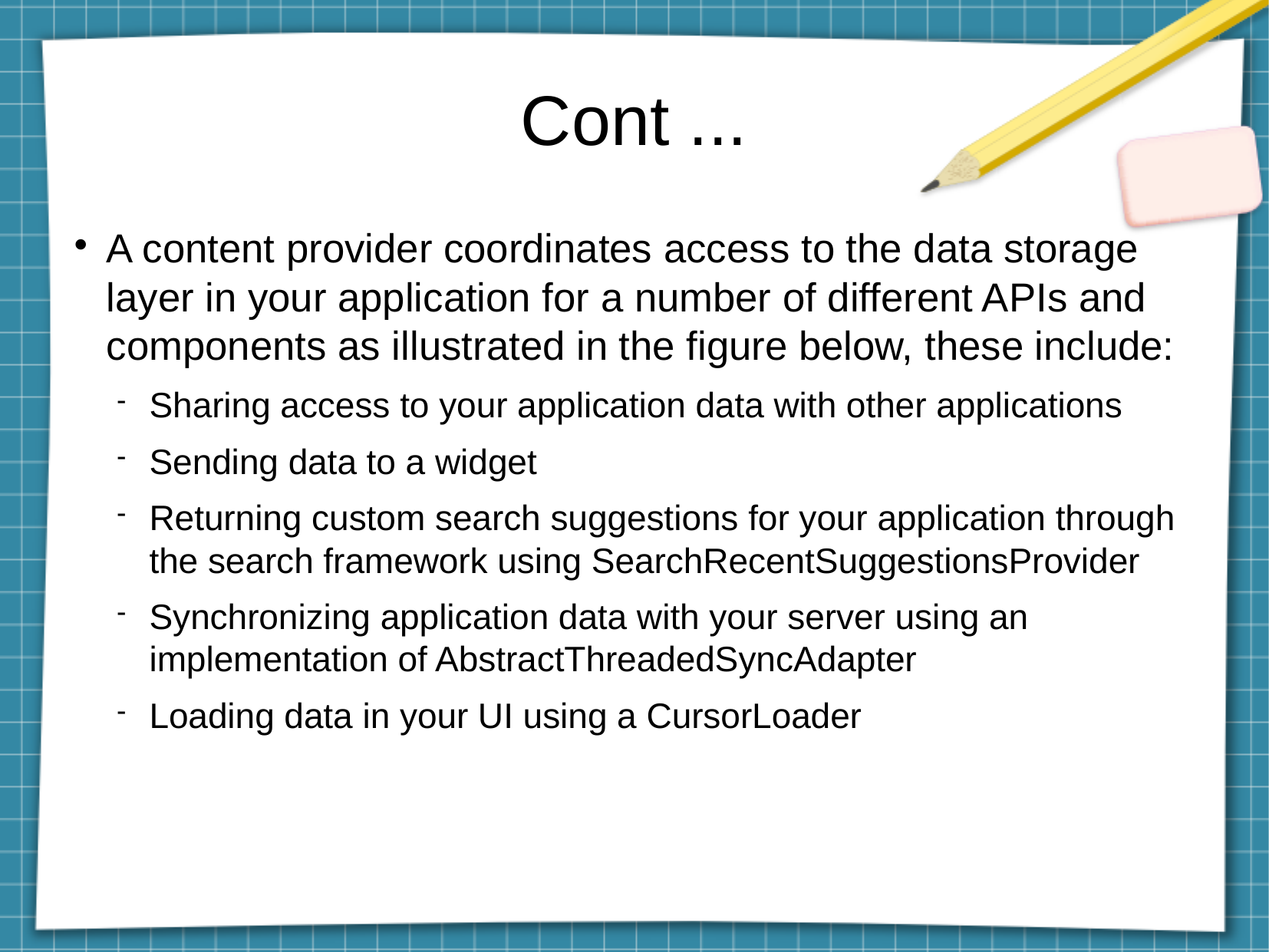

Cont ...
A content provider coordinates access to the data storage layer in your application for a number of different APIs and components as illustrated in the figure below, these include:
Sharing access to your application data with other applications
Sending data to a widget
Returning custom search suggestions for your application through the search framework using SearchRecentSuggestionsProvider
Synchronizing application data with your server using an implementation of AbstractThreadedSyncAdapter
Loading data in your UI using a CursorLoader